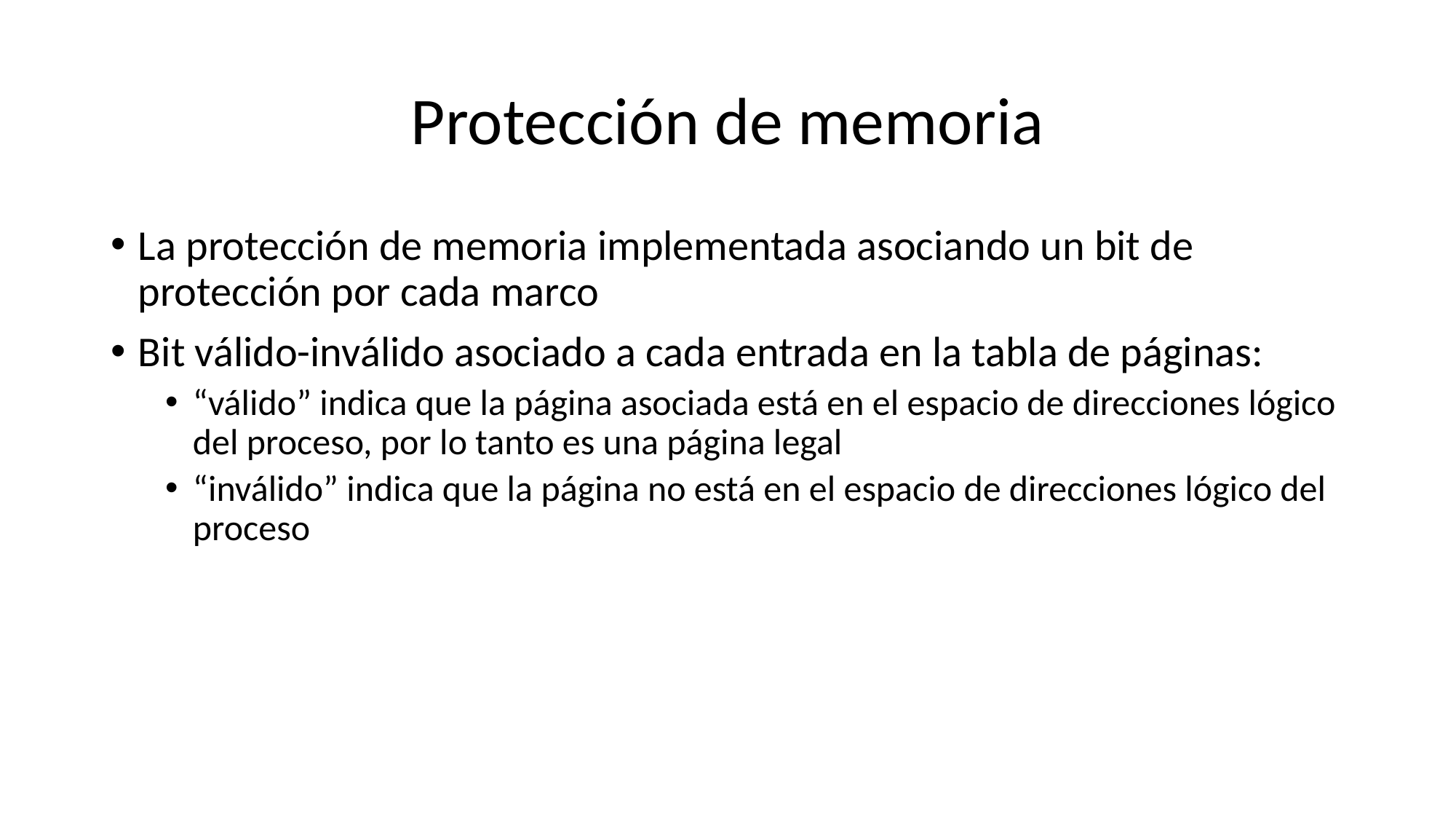

# Protección de memoria
La protección de memoria implementada asociando un bit de protección por cada marco
Bit válido-inválido asociado a cada entrada en la tabla de páginas:
“válido” indica que la página asociada está en el espacio de direcciones lógico del proceso, por lo tanto es una página legal
“inválido” indica que la página no está en el espacio de direcciones lógico del proceso